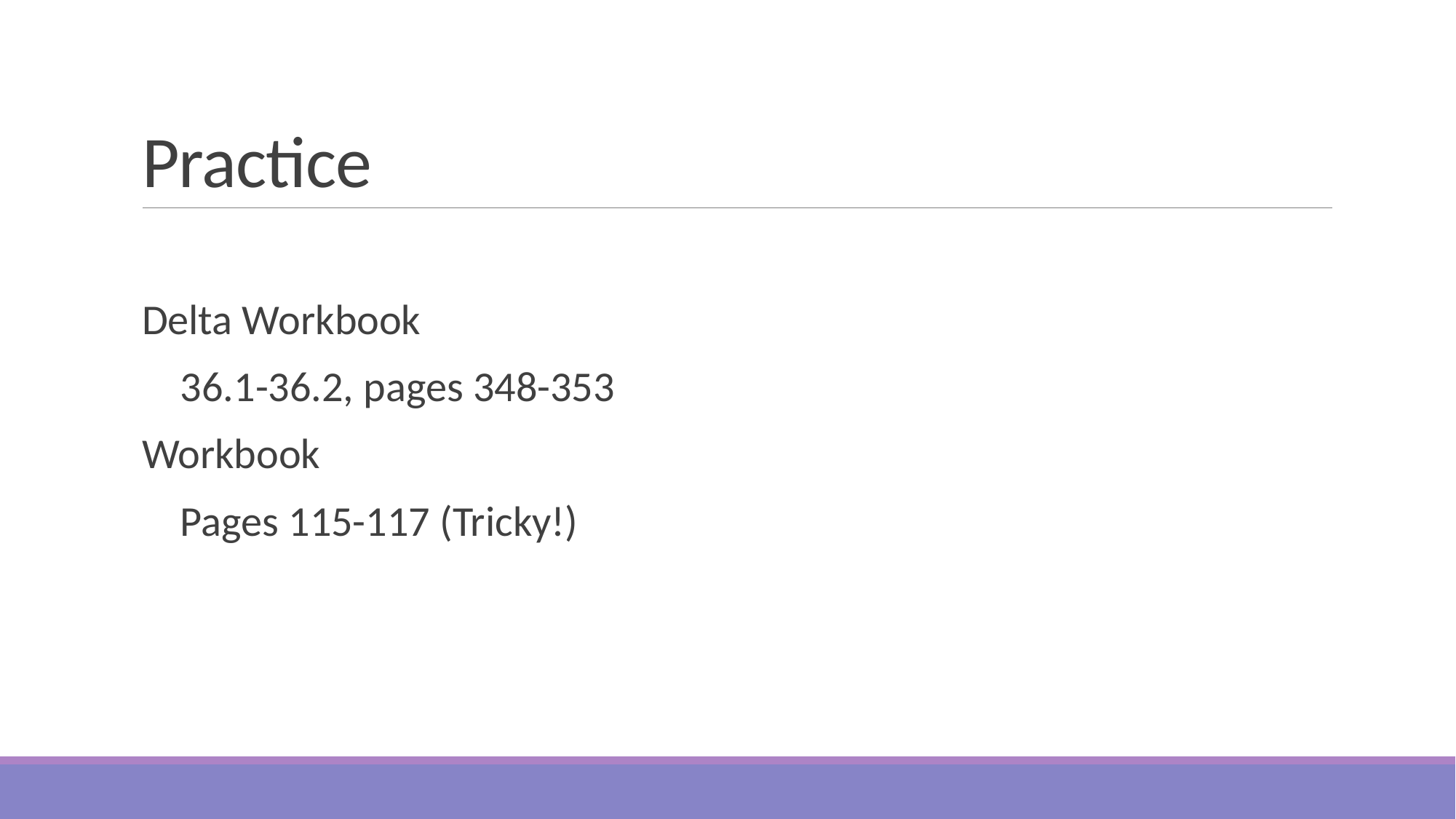

# Practice

Delta Workbook
    36.1-36.2, pages 348-353
Workbook
    Pages 115-117 (Tricky!)